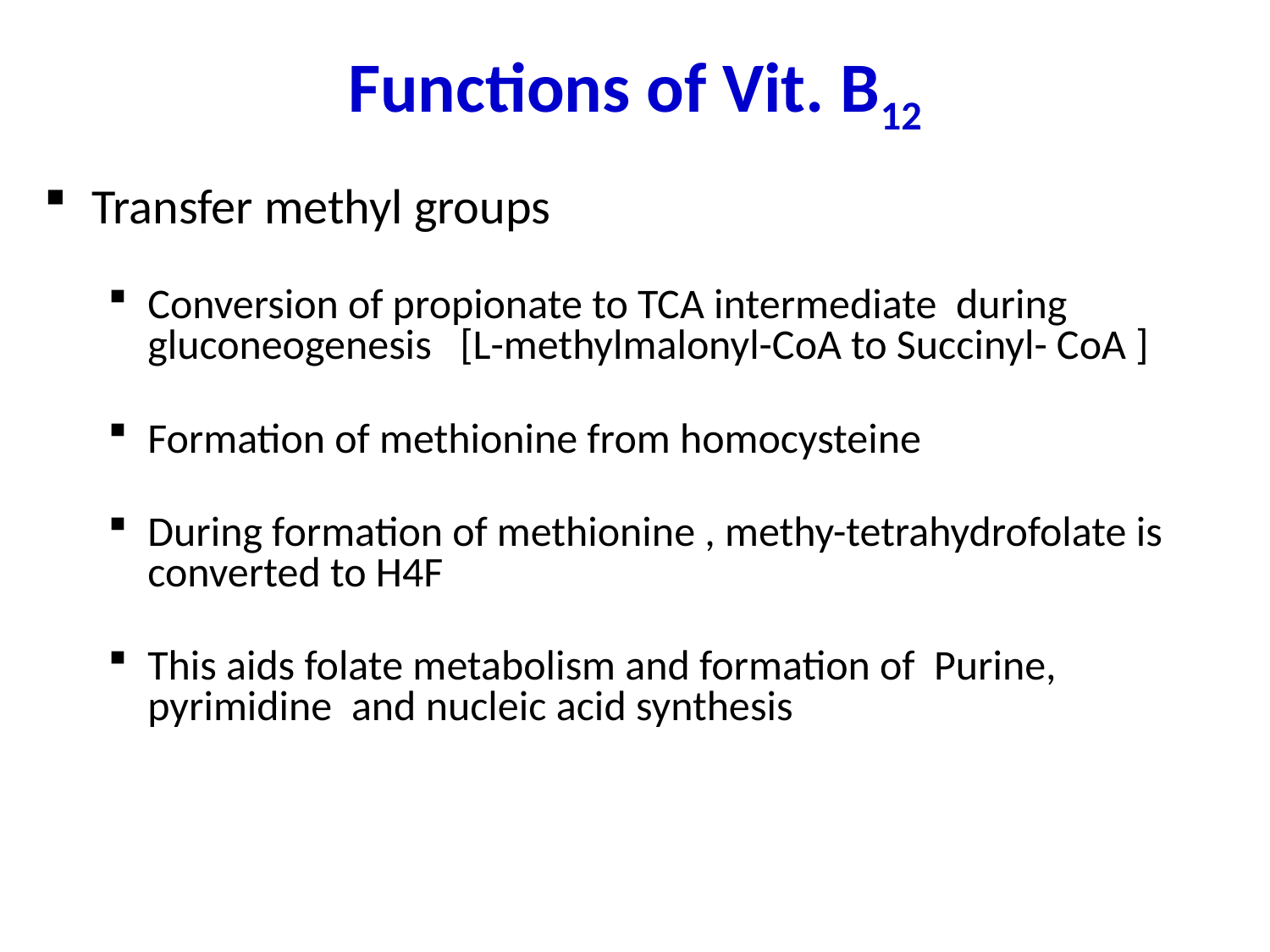

# Functions of Vit. B12
Transfer methyl groups
Conversion of propionate to TCA intermediate  during gluconeogenesis   [L-methylmalonyl-CoA to Succinyl- CoA ]
Formation of methionine from homocysteine
During formation of methionine , methy-tetrahydrofolate is converted to H4F
This aids folate metabolism and formation of  Purine, pyrimidine  and nucleic acid synthesis